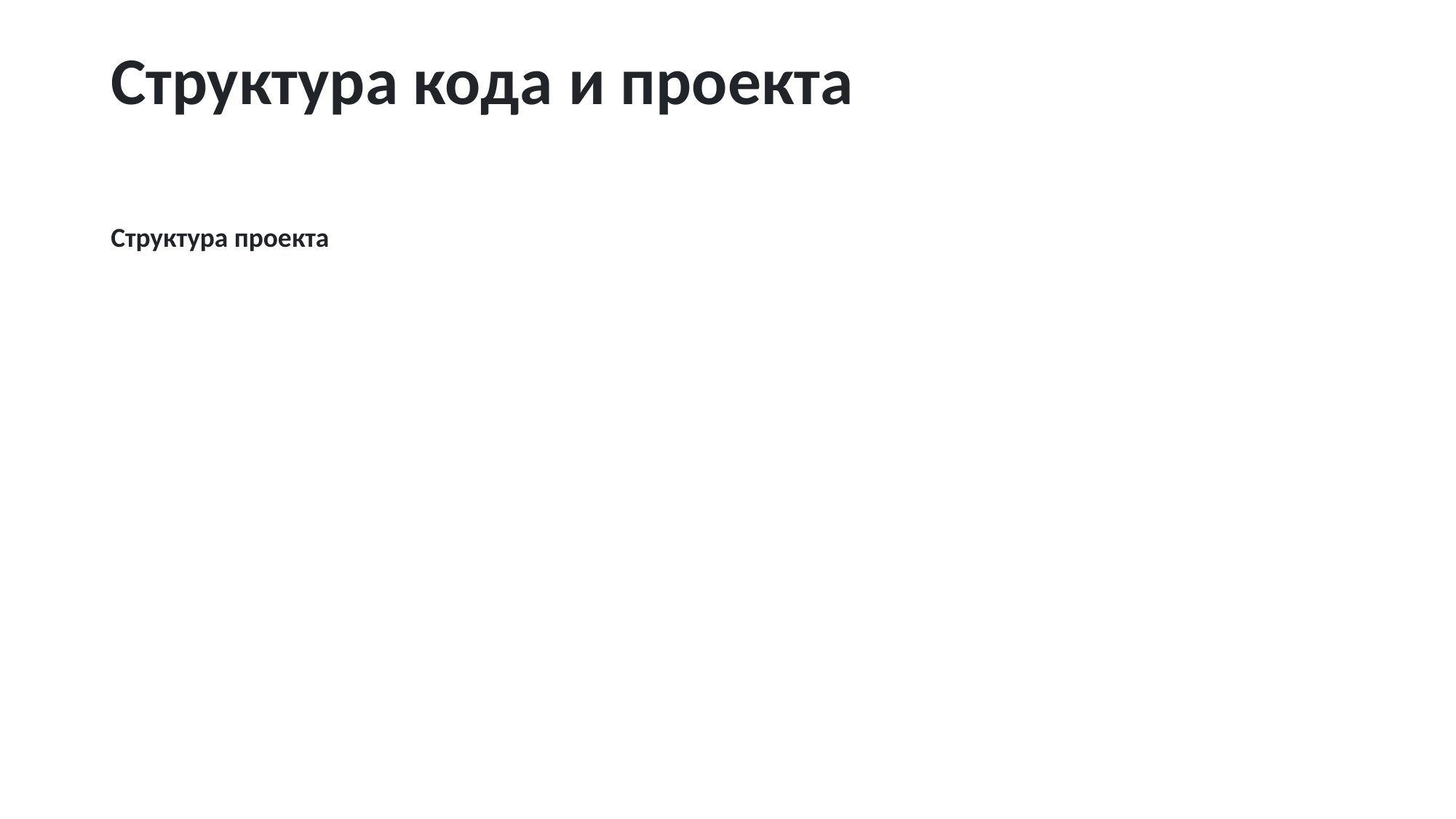

# Структура кода и проекта
Структура проекта